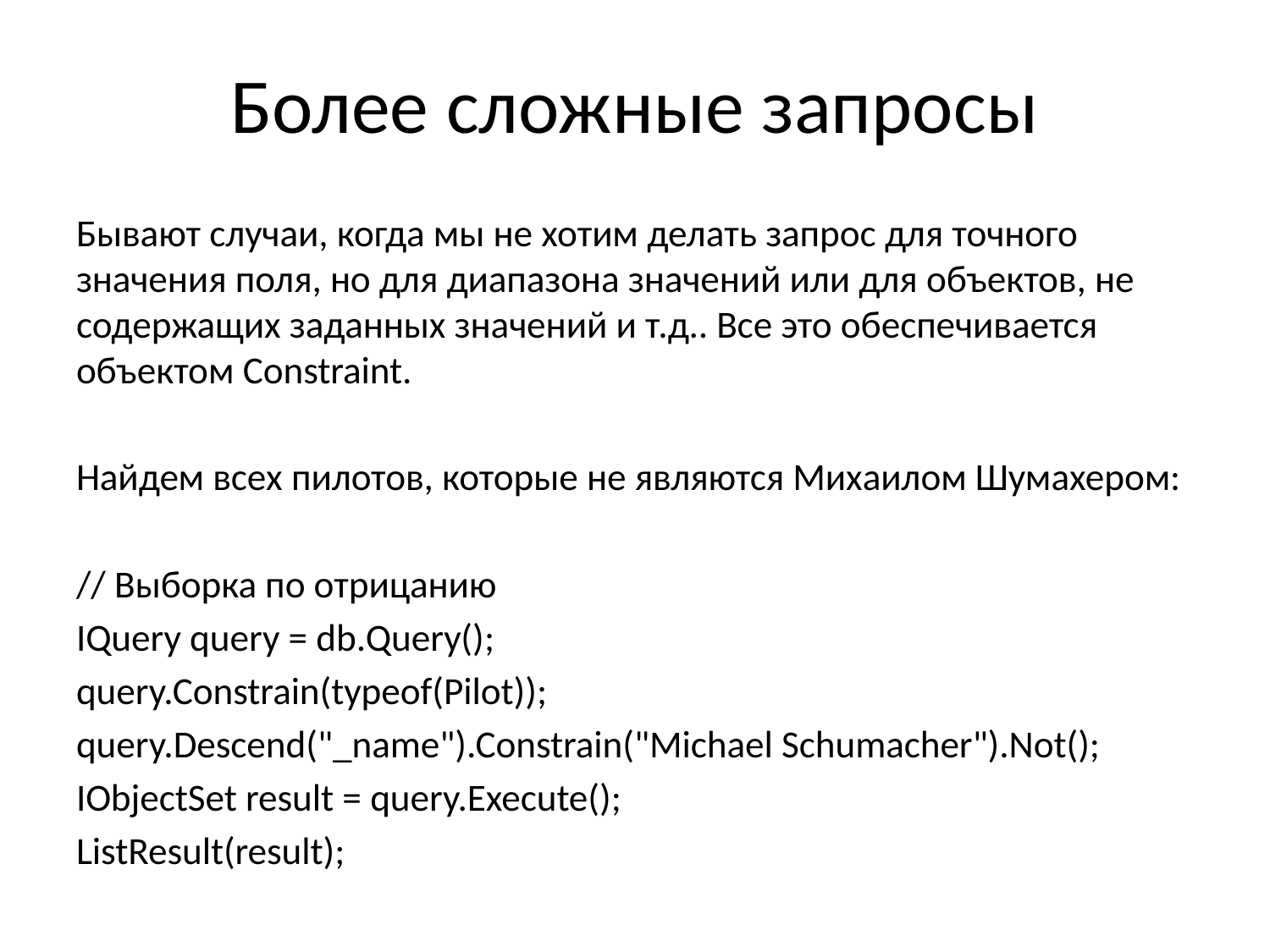

# Более сложные запросы

Бывают случаи, когда мы не хотим делать запрос для точного значения поля, но для диапазона значений или для объектов, не содержащих заданных значений и т.д.. Все это обеспечивается объектом Constraint.

Найдем всех пилотов, которые не являются Михаилом Шумахером:

// Выборка по отрицанию
IQuery query = db.Query();
query.Constrain(typeof(Pilot));
query.Descend("_name").Constrain("Michael Schumacher").Not();
IObjectSet result = query.Execute();
ListResult(result);